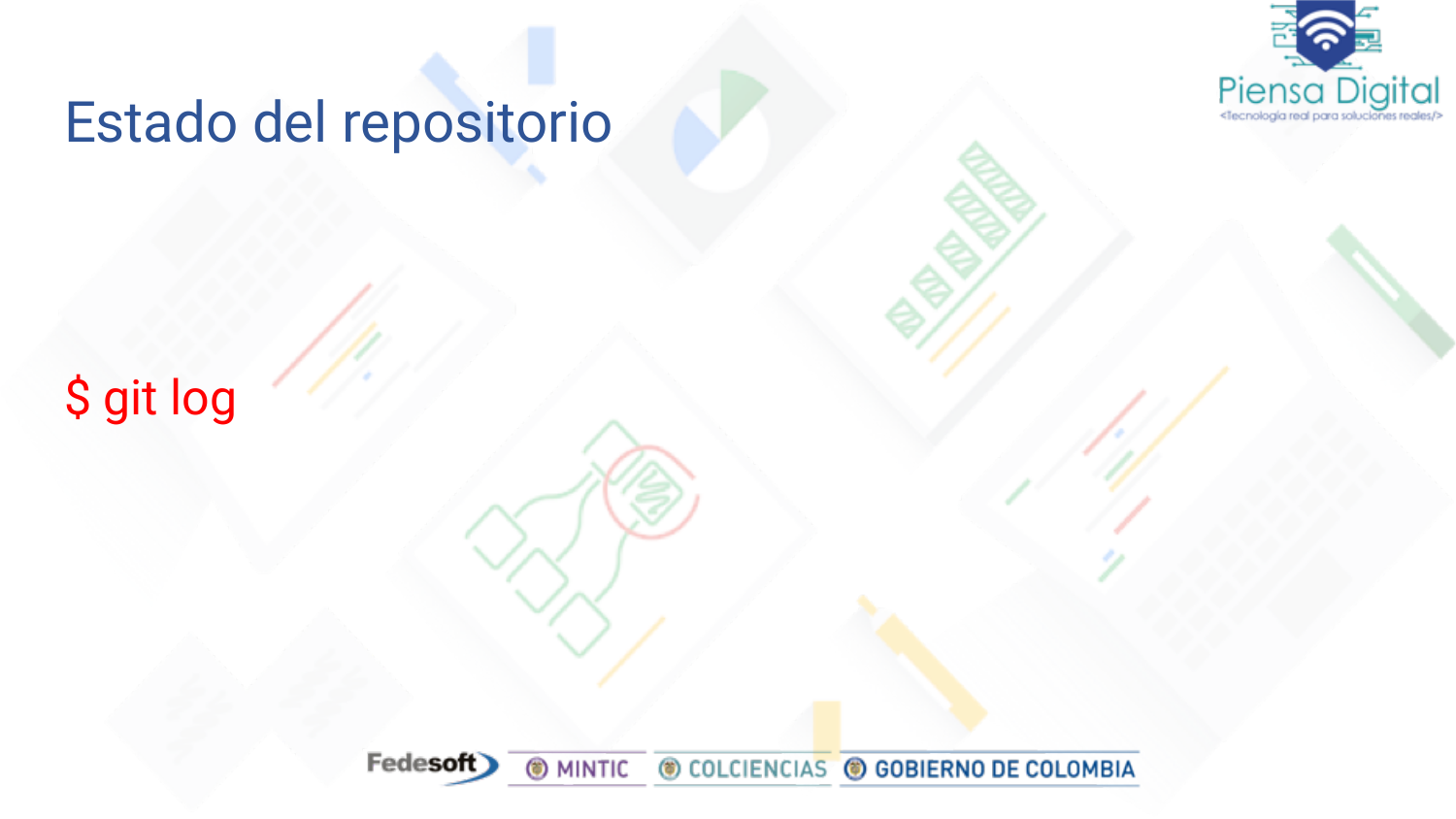

# Estado del repositorio
$ git log